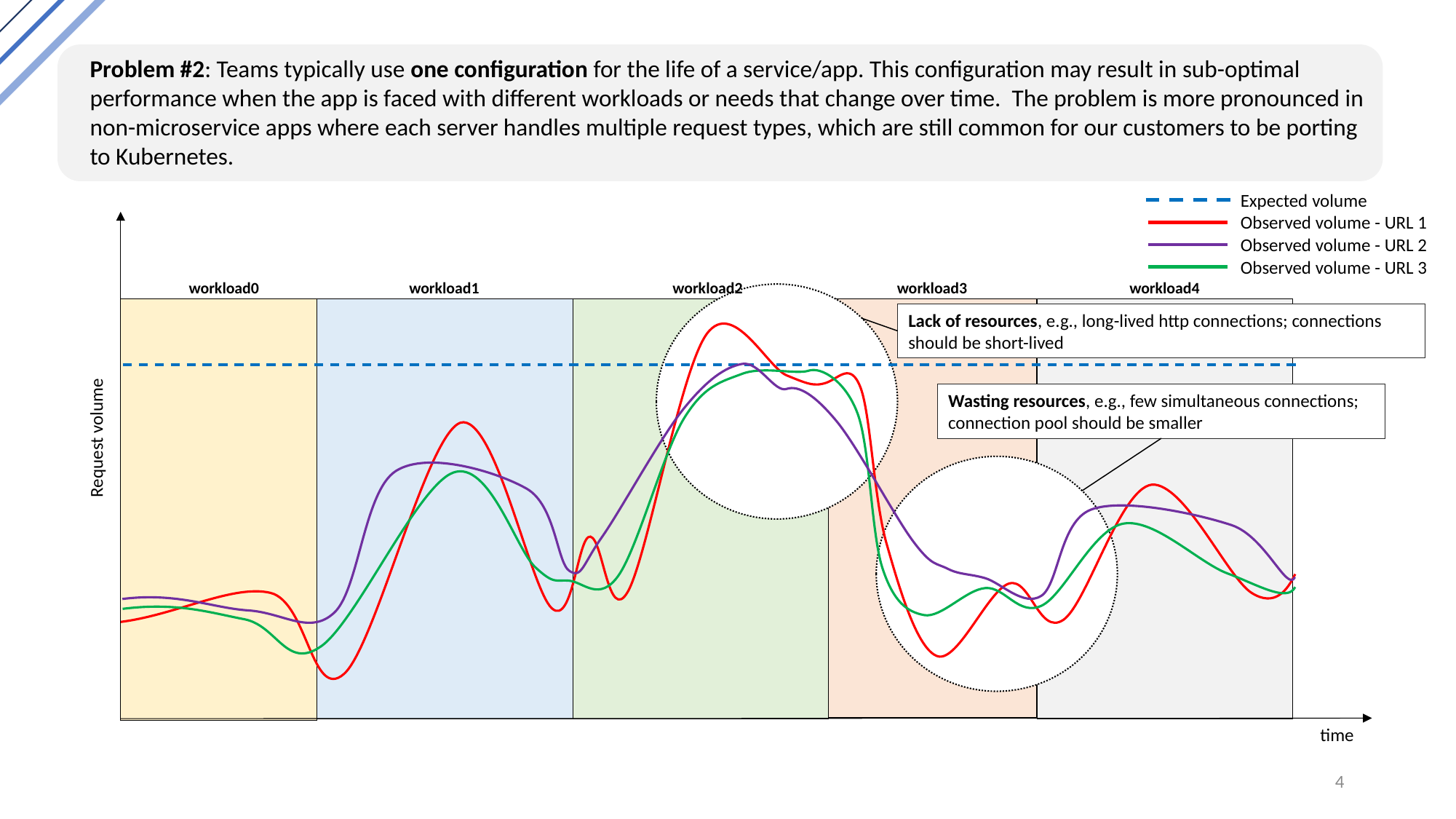

Problem #2: Teams typically use one configuration for the life of a service/app. This configuration may result in sub-optimal performance when the app is faced with different workloads or needs that change over time.  The problem is more pronounced in non-microservice apps where each server handles multiple request types, which are still common for our customers to be porting to Kubernetes.
Expected volume
Observed volume - URL 1
Observed volume - URL 2
Observed volume - URL 3
workload0
workload1
workload2
workload3
workload4

Lack of resources, e.g., long-lived http connections; connections should be short-lived

Wasting resources, e.g., few simultaneous connections; connection pool should be smaller
Request volume

time
4